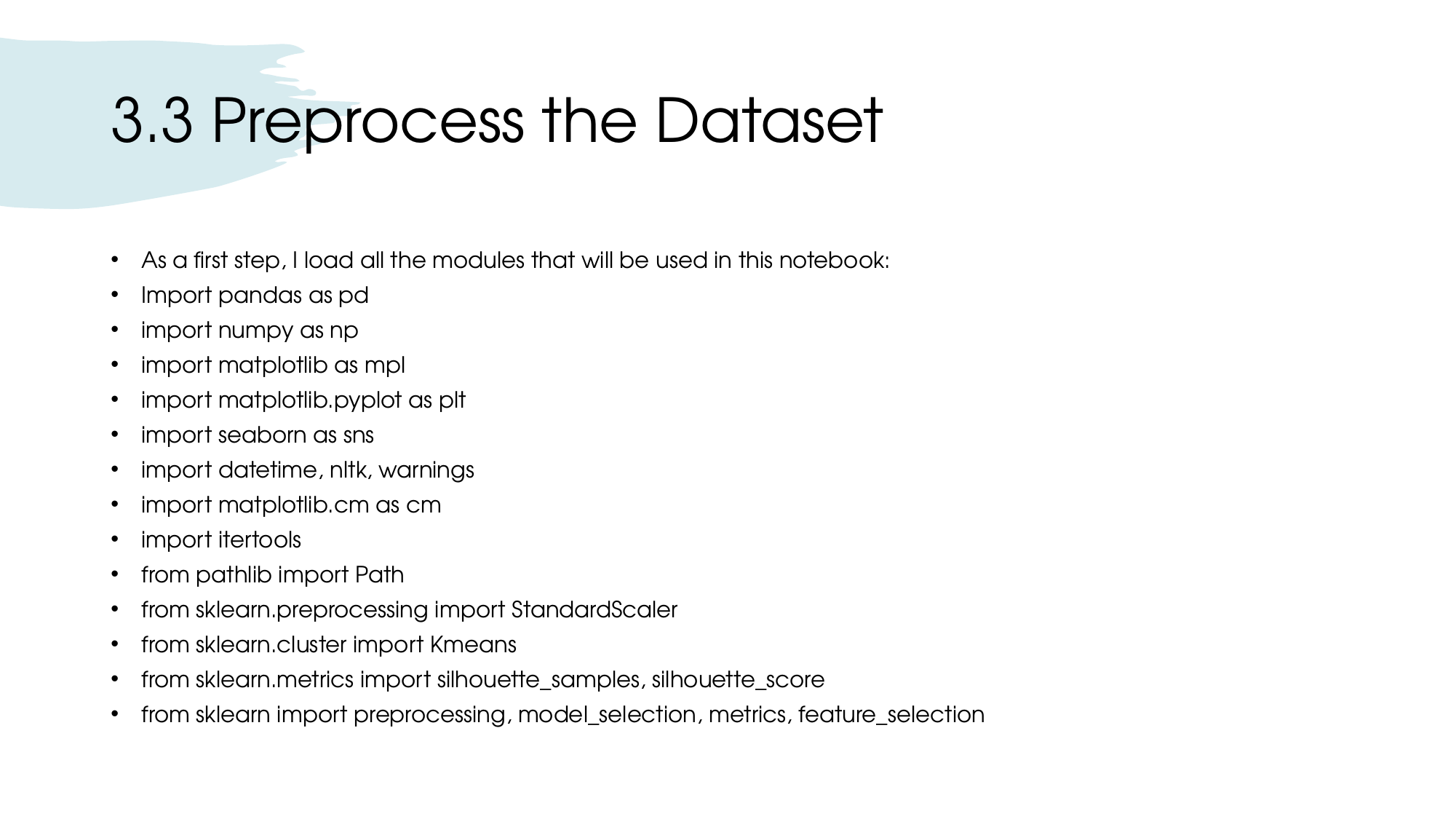

# 3.3 Preprocess the Dataset
As a first step, I load all the modules that will be used in this notebook:
Import pandas as pd
import numpy as np
import matplotlib as mpl
import matplotlib.pyplot as plt
import seaborn as sns
import datetime, nltk, warnings
import matplotlib.cm as cm
import itertools
from pathlib import Path
from sklearn.preprocessing import StandardScaler
from sklearn.cluster import Kmeans
from sklearn.metrics import silhouette_samples, silhouette_score
from sklearn import preprocessing, model_selection, metrics, feature_selection